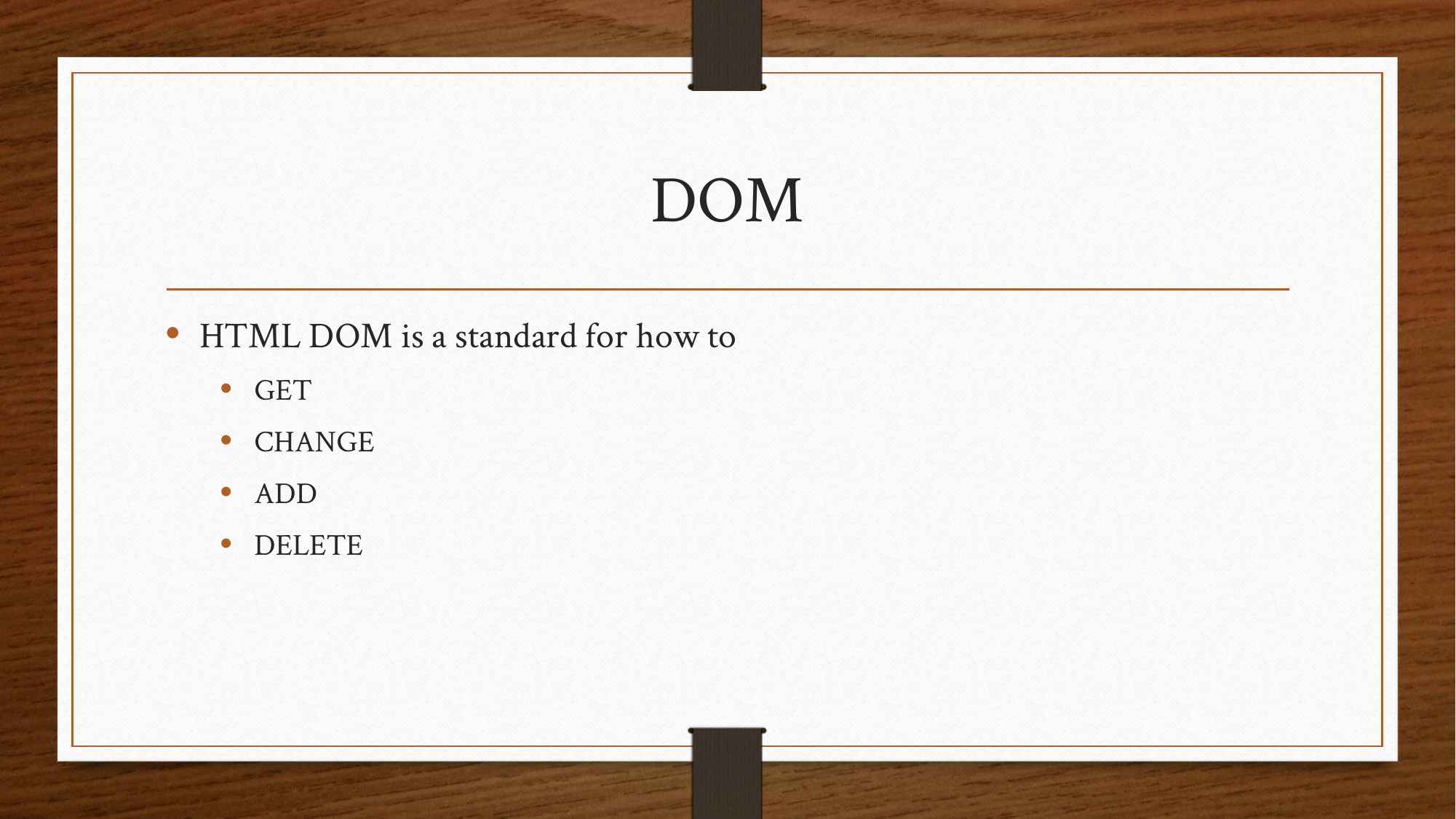

# DOM
HTML DOM is a standard for how to
GET
CHANGE
ADD
DELETE